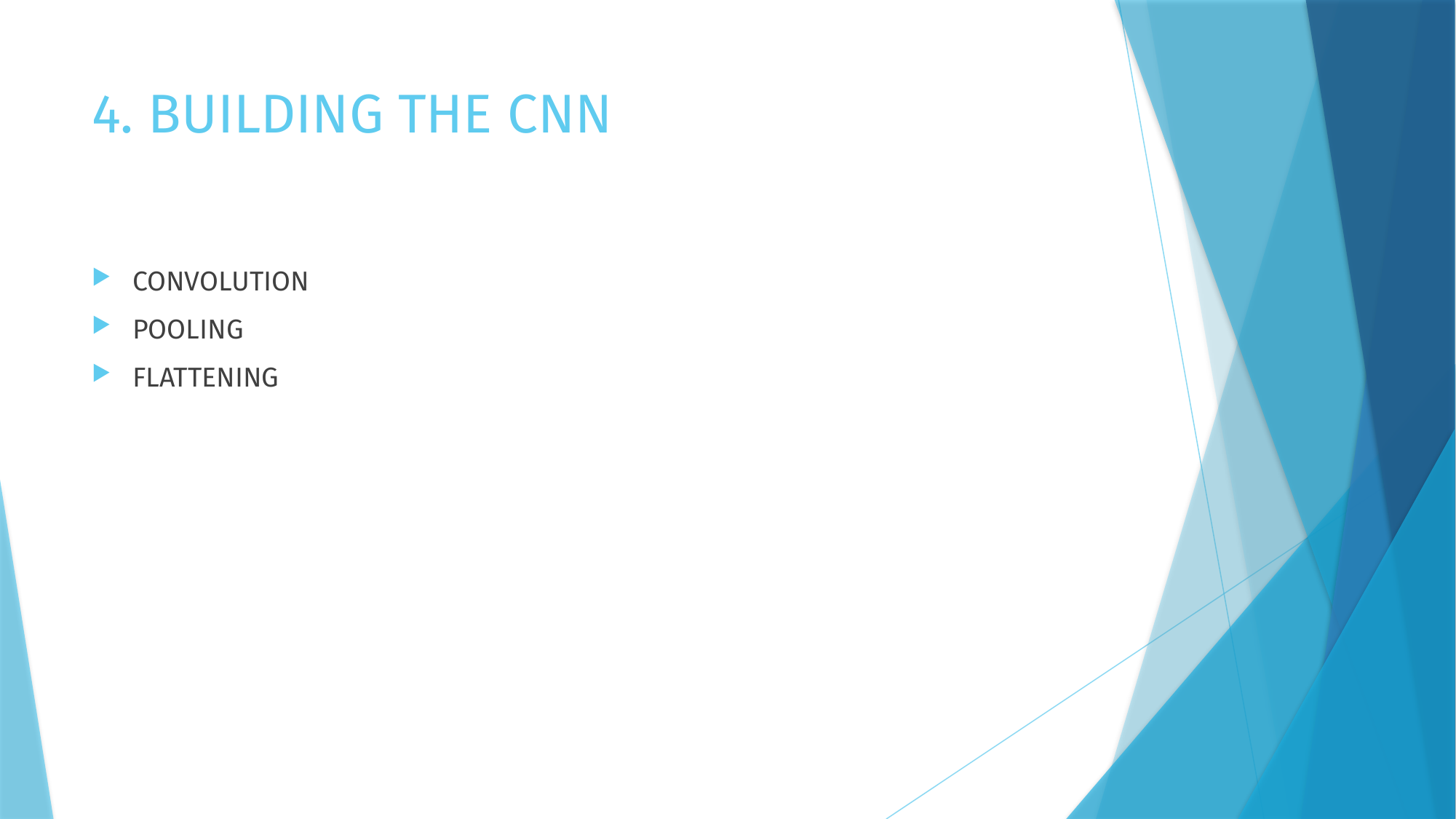

# 4. BUILDING THE CNN
CONVOLUTION
POOLING
FLATTENING